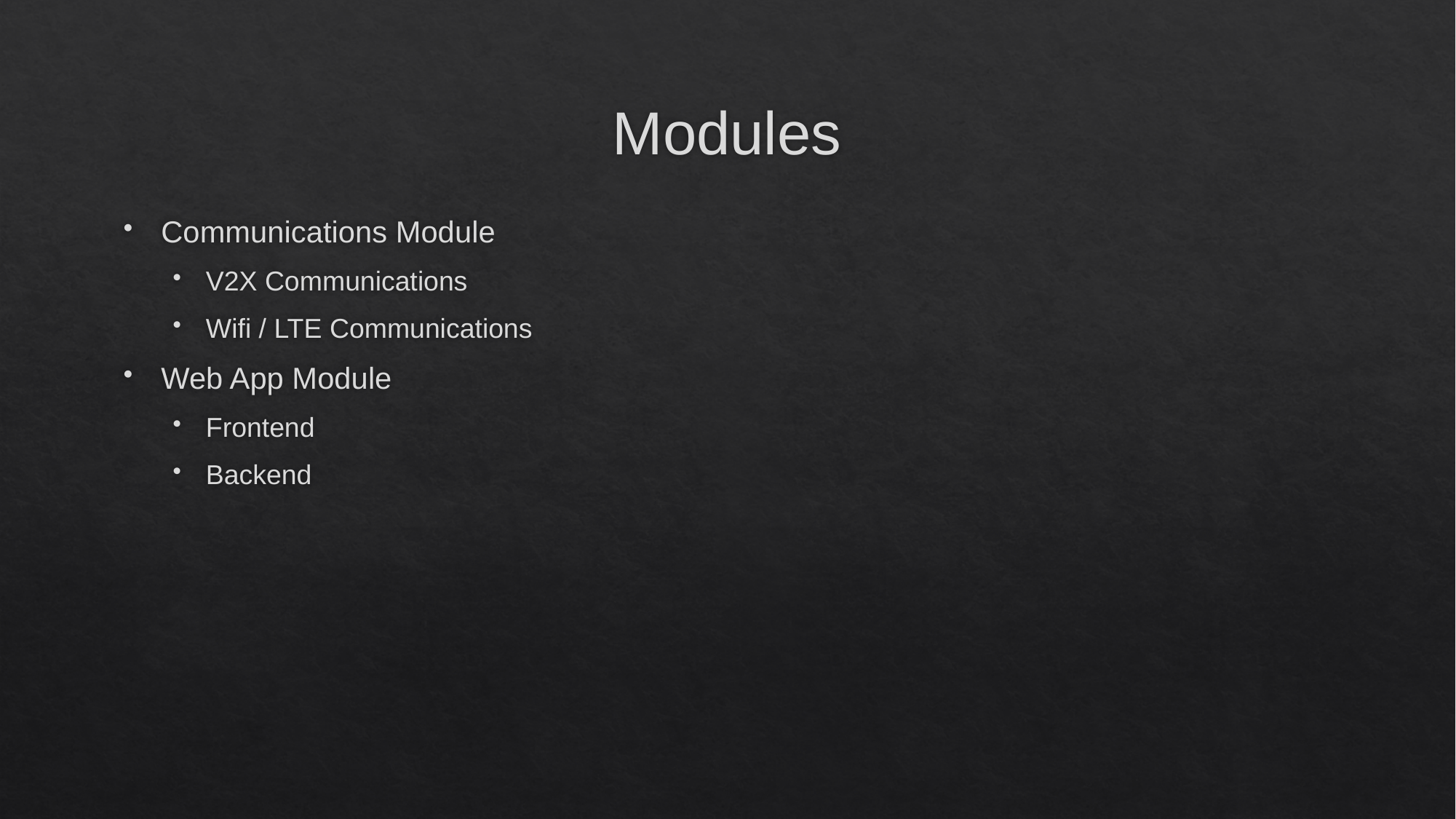

# Modules
Communications Module
V2X Communications
Wifi / LTE Communications
Web App Module
Frontend
Backend